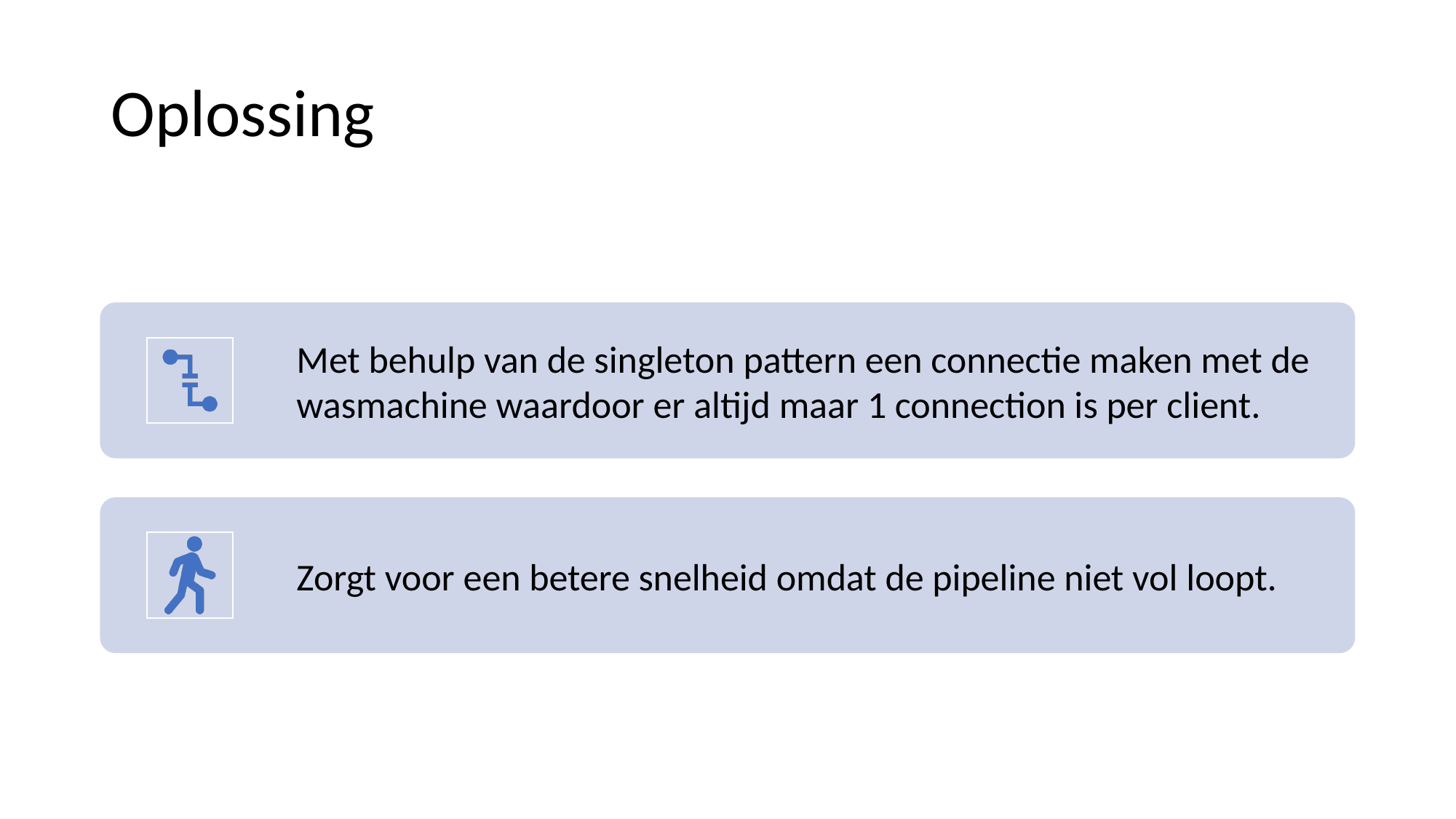

# Oplossing
Met behulp van de singleton pattern een connectie maken met de wasmachine waardoor er altijd maar 1 connection is per client.
Zorgt voor een betere snelheid omdat de pipeline niet vol loopt.